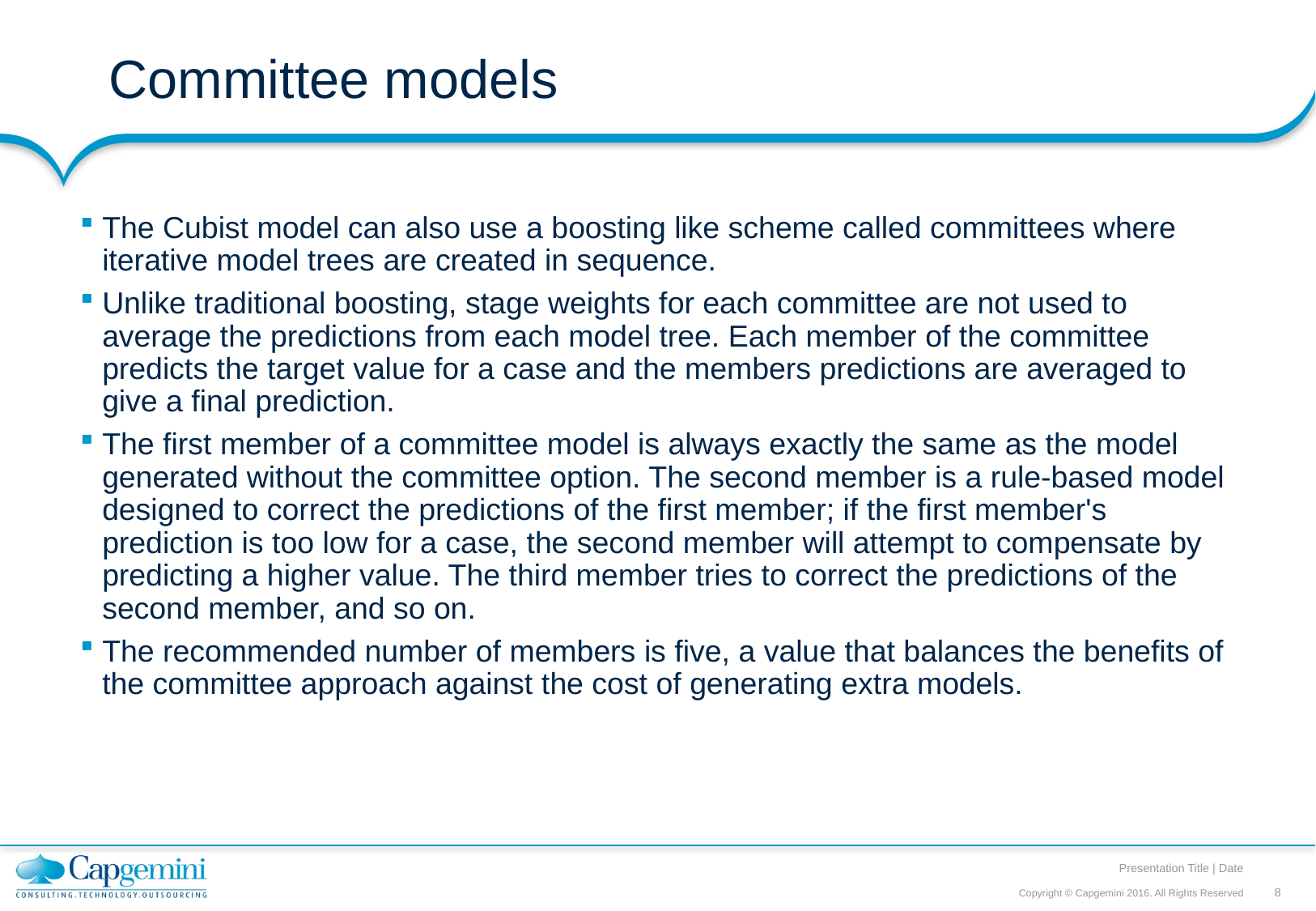

# Committee models
The Cubist model can also use a boosting like scheme called committees where iterative model trees are created in sequence.
Unlike traditional boosting, stage weights for each committee are not used to average the predictions from each model tree. Each member of the committee predicts the target value for a case and the members predictions are averaged to give a final prediction.
The first member of a committee model is always exactly the same as the model generated without the committee option. The second member is a rule-based model designed to correct the predictions of the first member; if the first member's prediction is too low for a case, the second member will attempt to compensate by predicting a higher value. The third member tries to correct the predictions of the second member, and so on.
The recommended number of members is five, a value that balances the benefits of the committee approach against the cost of generating extra models.